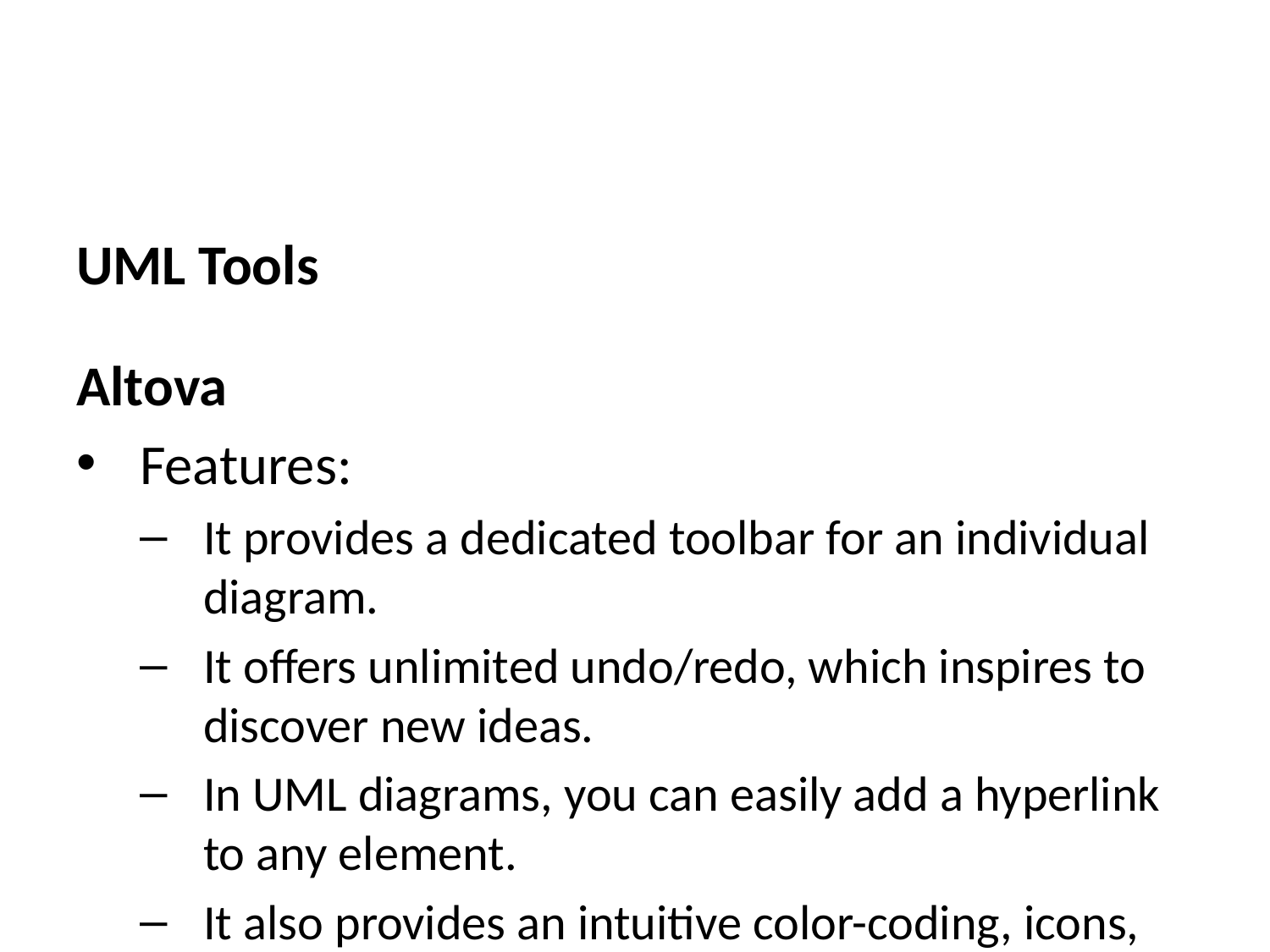

UML Tools
Altova
Features:
It provides a dedicated toolbar for an individual diagram.
It offers unlimited undo/redo, which inspires to discover new ideas.
In UML diagrams, you can easily add a hyperlink to any element.
It also provides an intuitive color-coding, icons, customized alignment grid, and cascading styles for colors, fonts line size.
Download link: https://www.altova.com/umodel